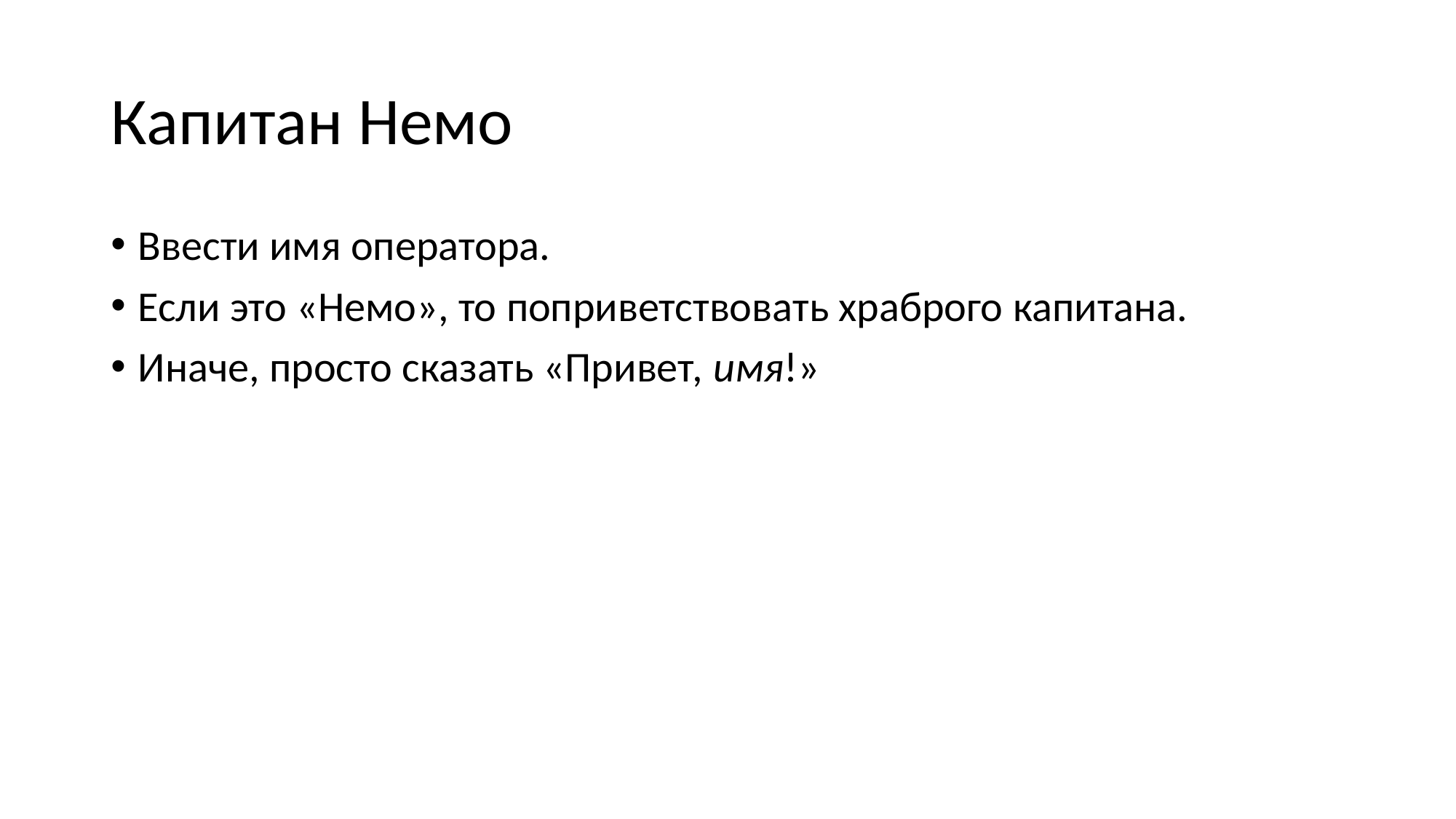

# Капитан Немо
Ввести имя оператора.
Если это «Немо», то поприветствовать храброго капитана.
Иначе, просто сказать «Привет, имя!»